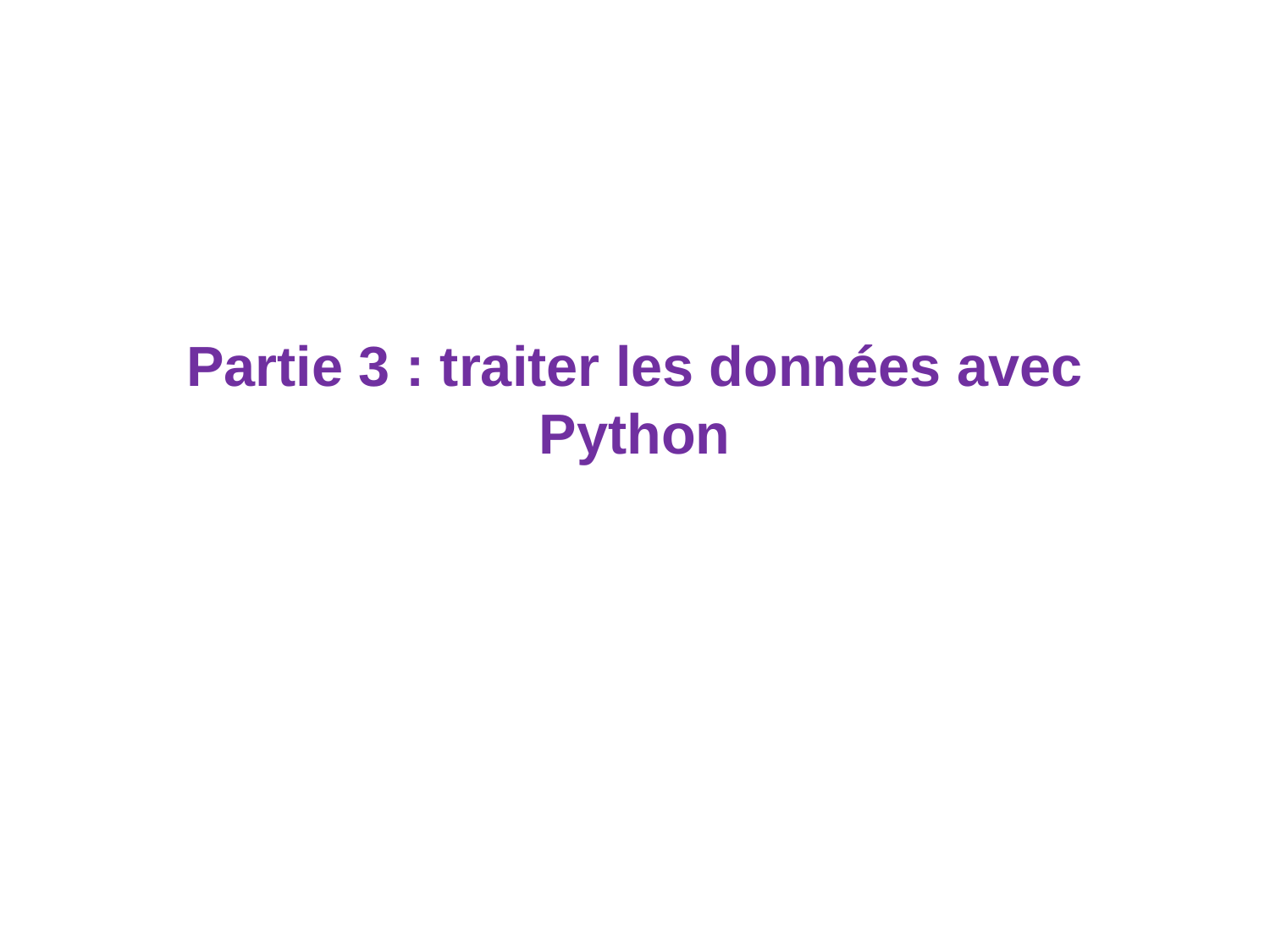

# Partie 3 : traiter les données avec Python